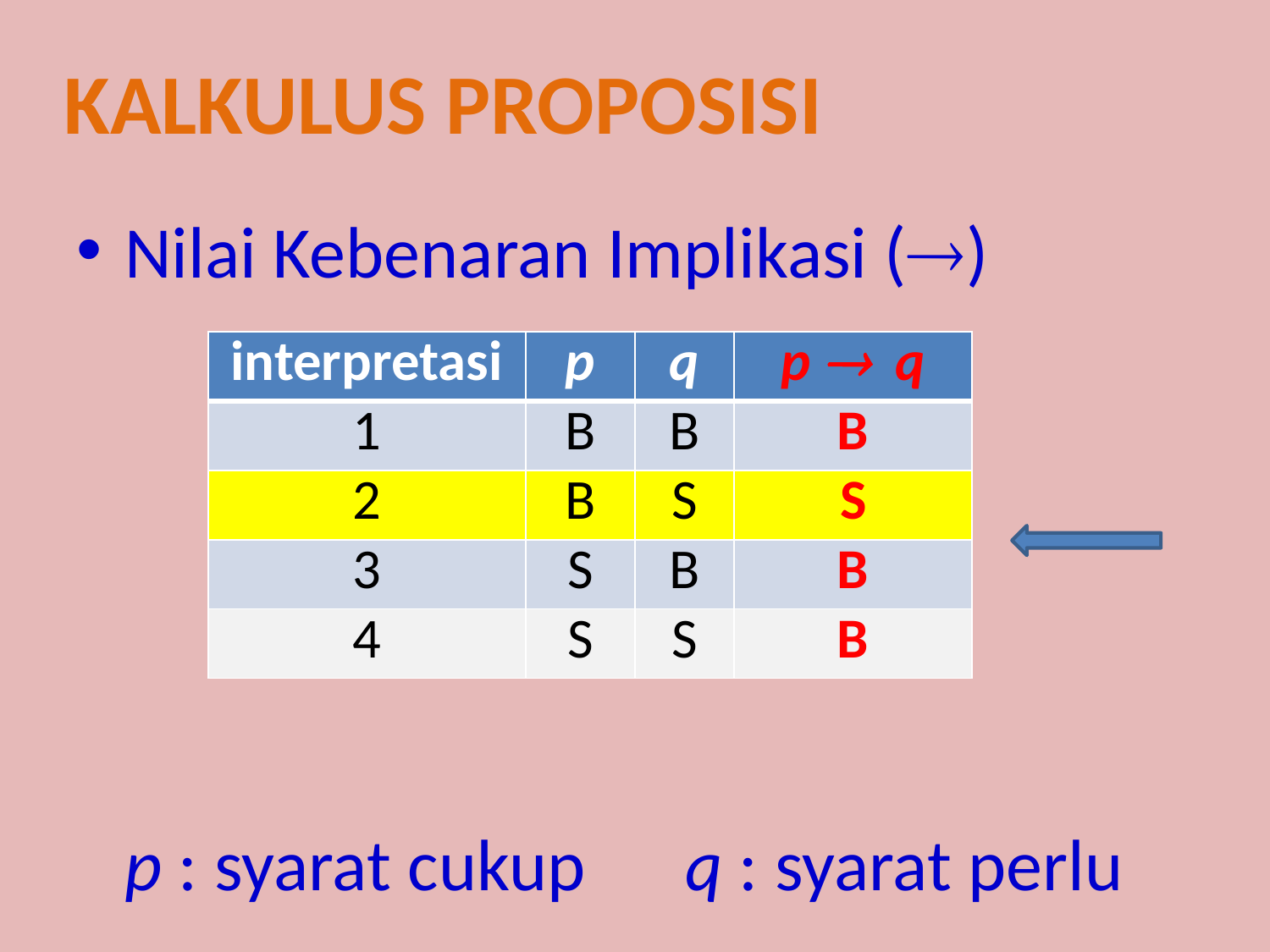

Kalkulus proposisi
Nilai Kebenaran Implikasi (→)

	p : syarat cukup      q : syarat perlu
| interpretasi | p | q | p → q |
| --- | --- | --- | --- |
| 1 | B | B | B |
| 2 | B | S | S |
| 3 | S | B | B |
| 4 | S | S | B |